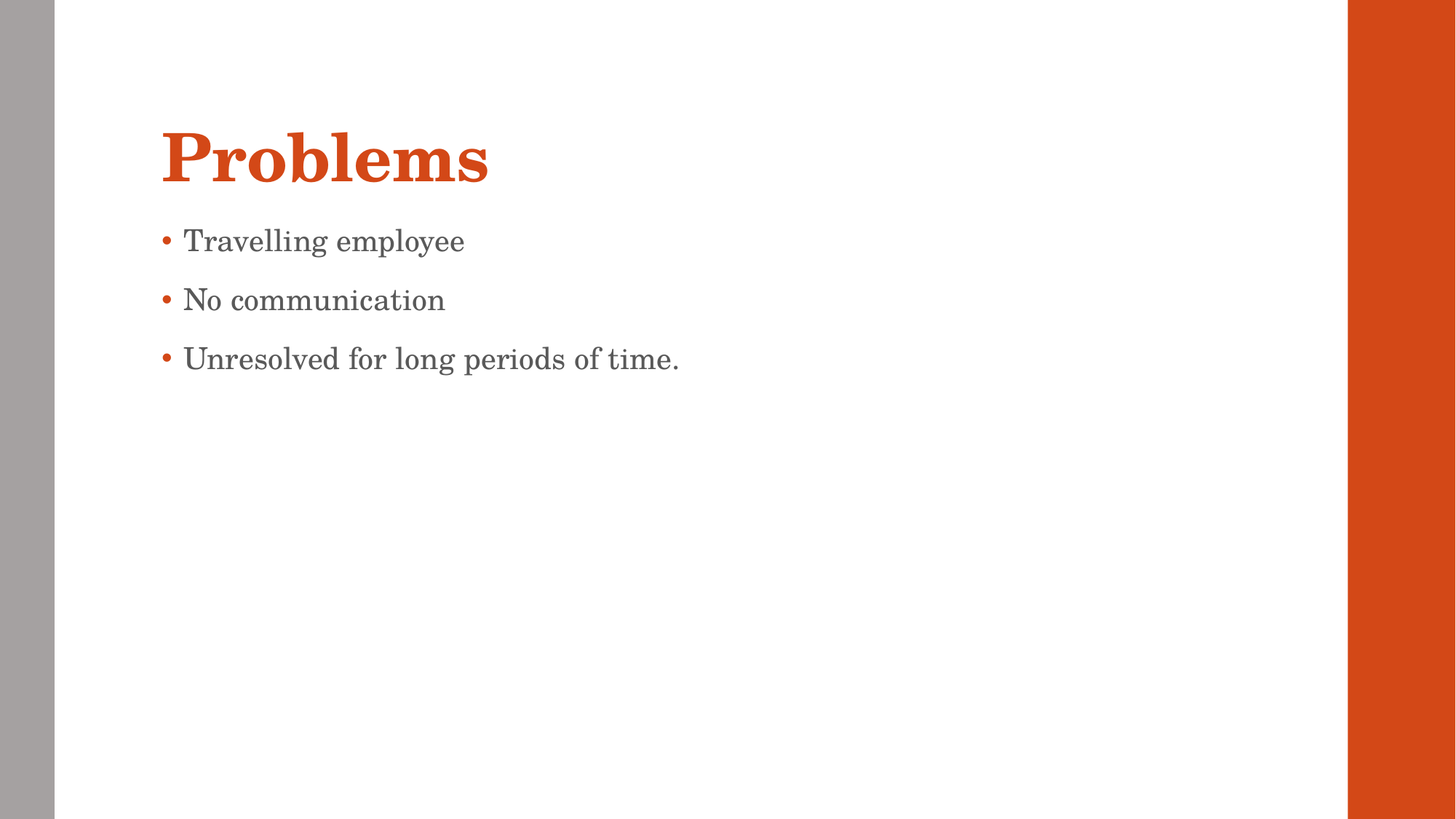

# Problems
Travelling employee
No communication
Unresolved for long periods of time.